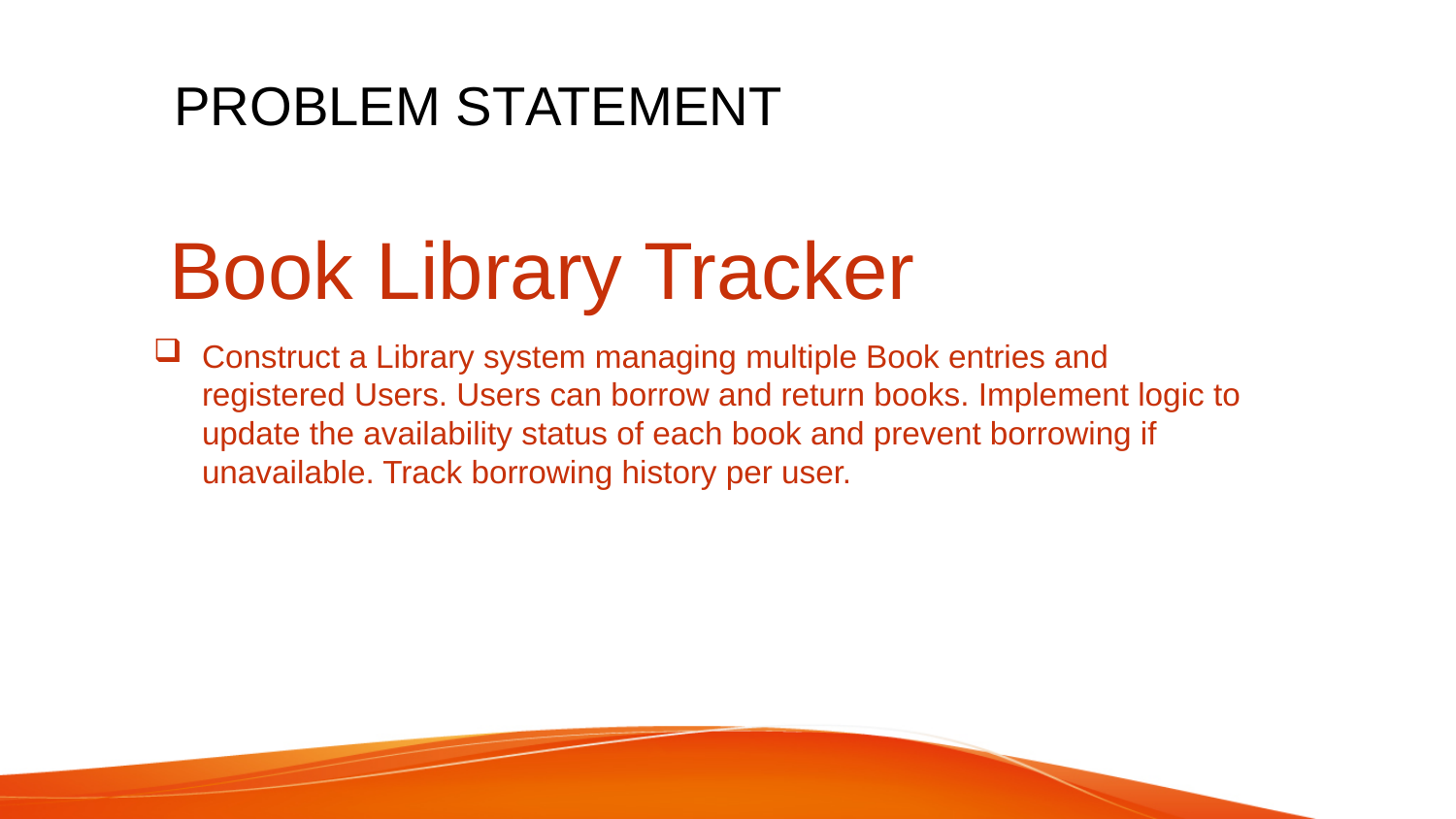

# PROBLEM STATEMENT
 Book Library Tracker
Construct a Library system managing multiple Book entries and registered Users. Users can borrow and return books. Implement logic to update the availability status of each book and prevent borrowing if unavailable. Track borrowing history per user.